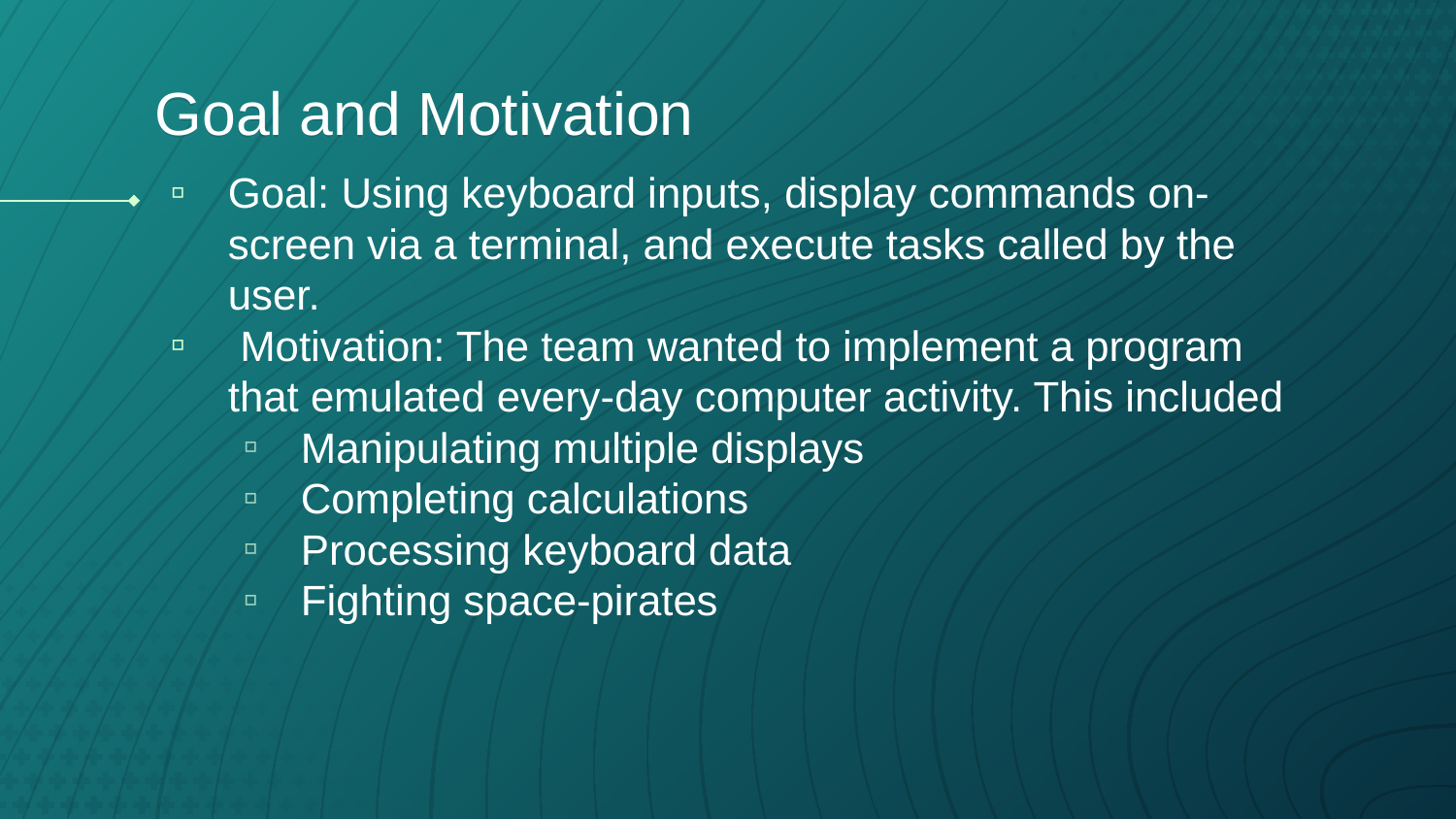

# Goal and Motivation
Goal: Using keyboard inputs, display commands on-screen via a terminal, and execute tasks called by the user.
 Motivation: The team wanted to implement a program that emulated every-day computer activity. This included
Manipulating multiple displays
Completing calculations
Processing keyboard data
Fighting space-pirates